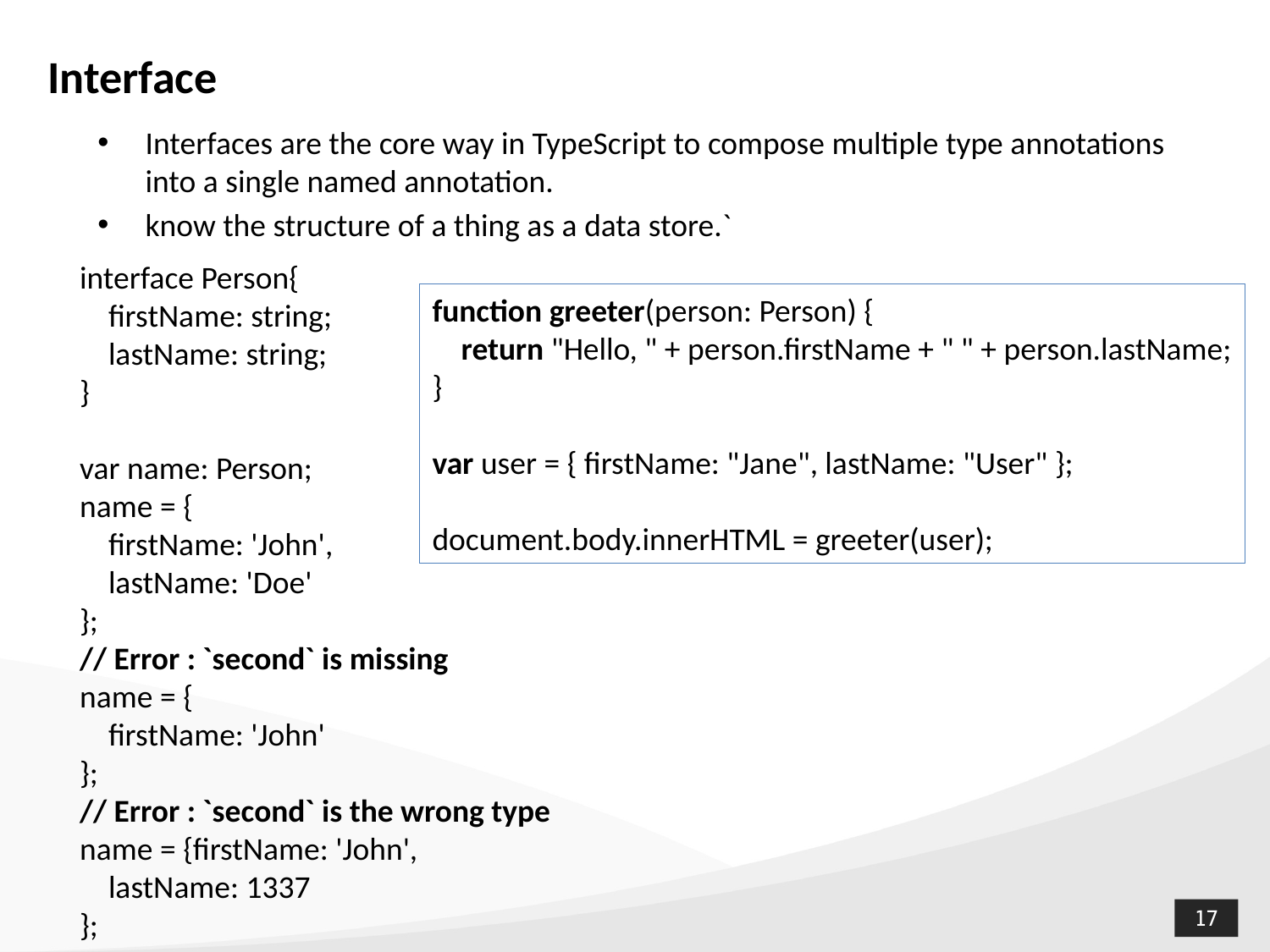

# Interface
Interfaces are the core way in TypeScript to compose multiple type annotations into a single named annotation.
know the structure of a thing as a data store.`
interface Person{
    firstName: string;
    lastName: string;
}

var name: Person;
name = {
    firstName: 'John',
    lastName: 'Doe'
};
// Error : `second` is missing
name = {
    firstName: 'John'
};
// Error : `second` is the wrong type
name = {firstName: 'John',
    lastName: 1337
};
function greeter(person: Person) {
    return "Hello, " + person.firstName + " " + person.lastName;
}

var user = { firstName: "Jane", lastName: "User" };

document.body.innerHTML = greeter(user);